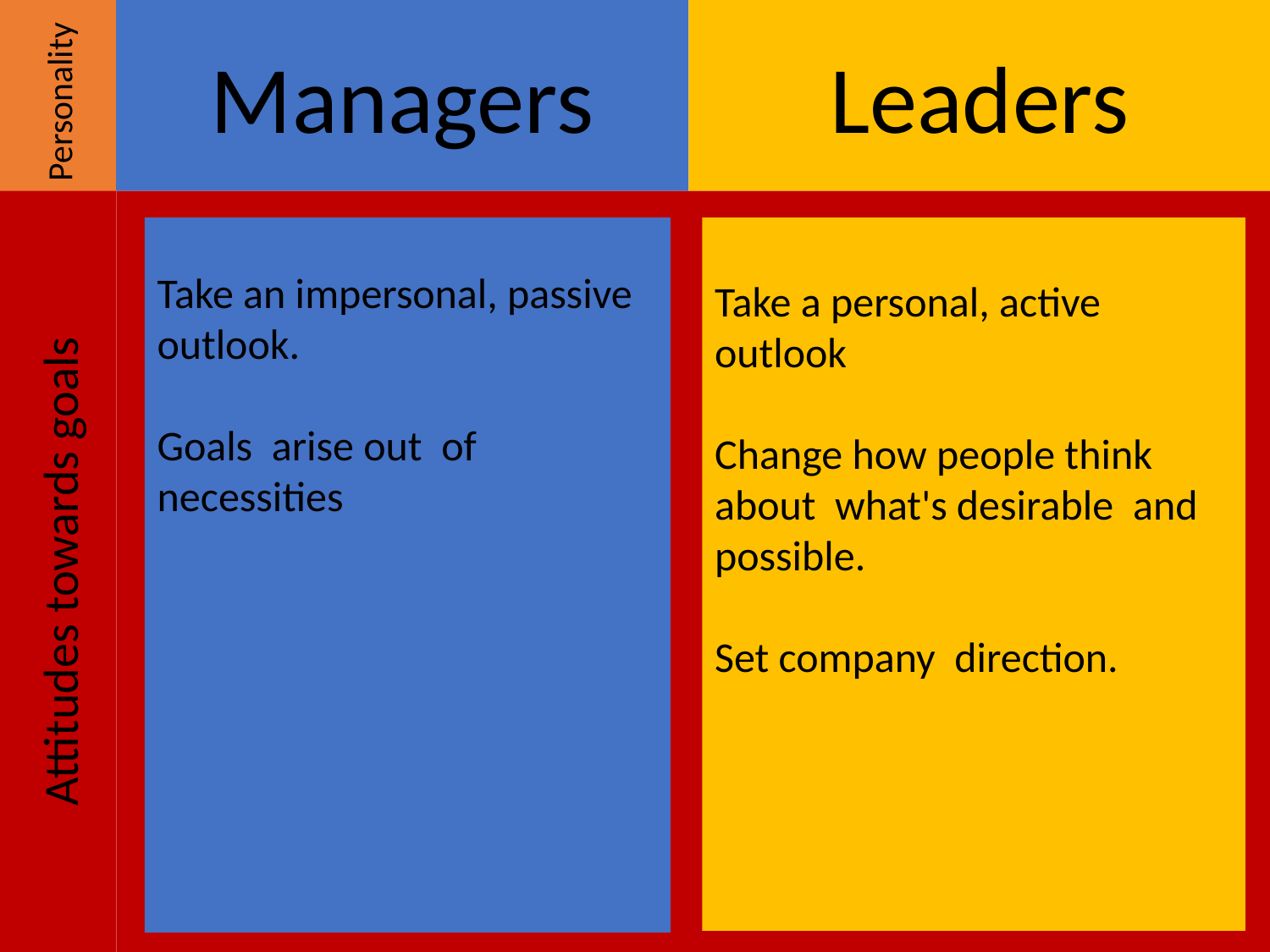

Personality
Managers
Leaders

Attitudes towards goals

Take an impersonal, passive  outlook.

Goals  arise out  of necessities

Take a personal, active outlook

Change how people think about  what's desirable  and possible.

Set company  direction.